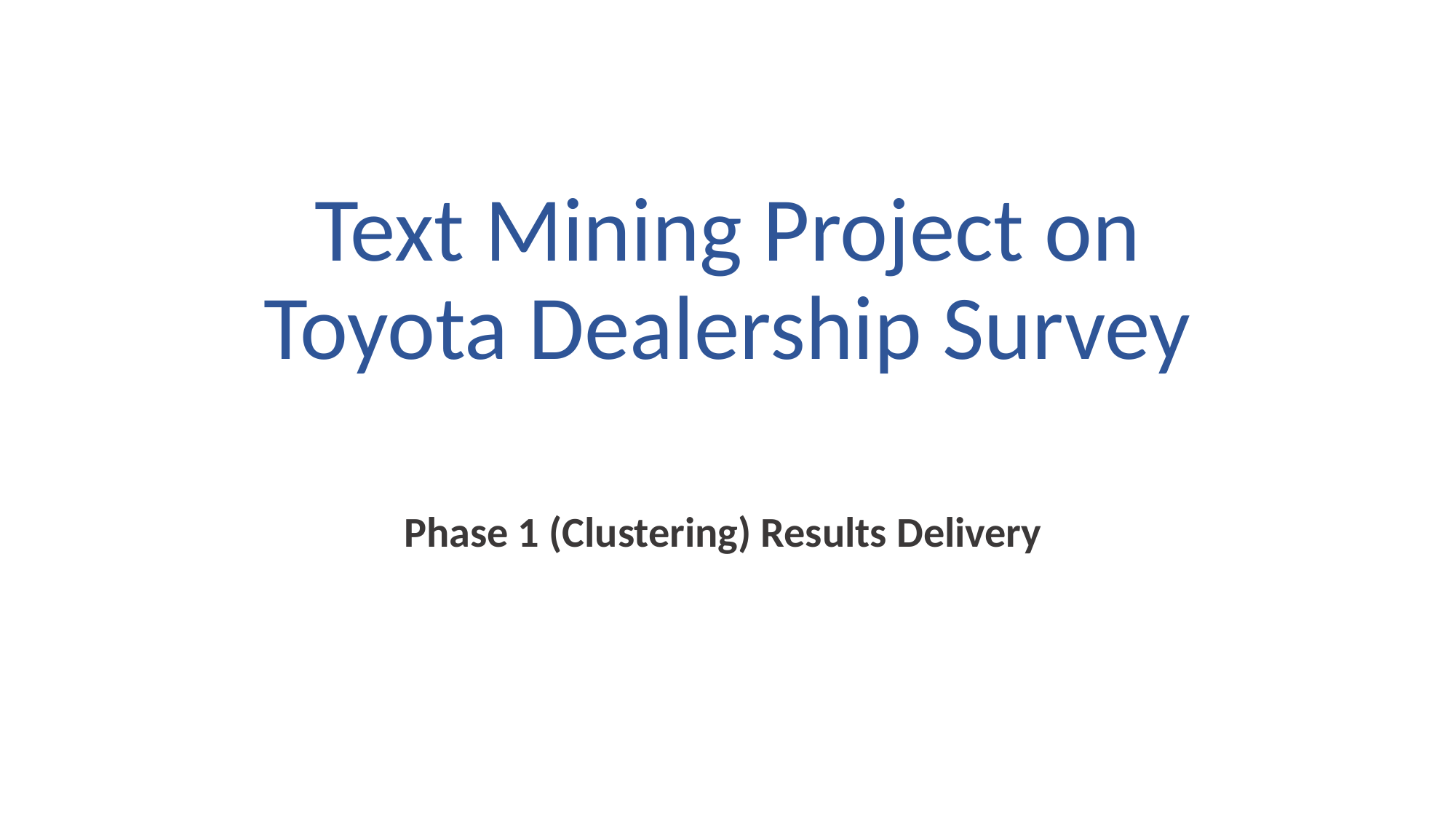

# Text Mining Project on Toyota Dealership Survey
Phase 1 (Clustering) Results Delivery